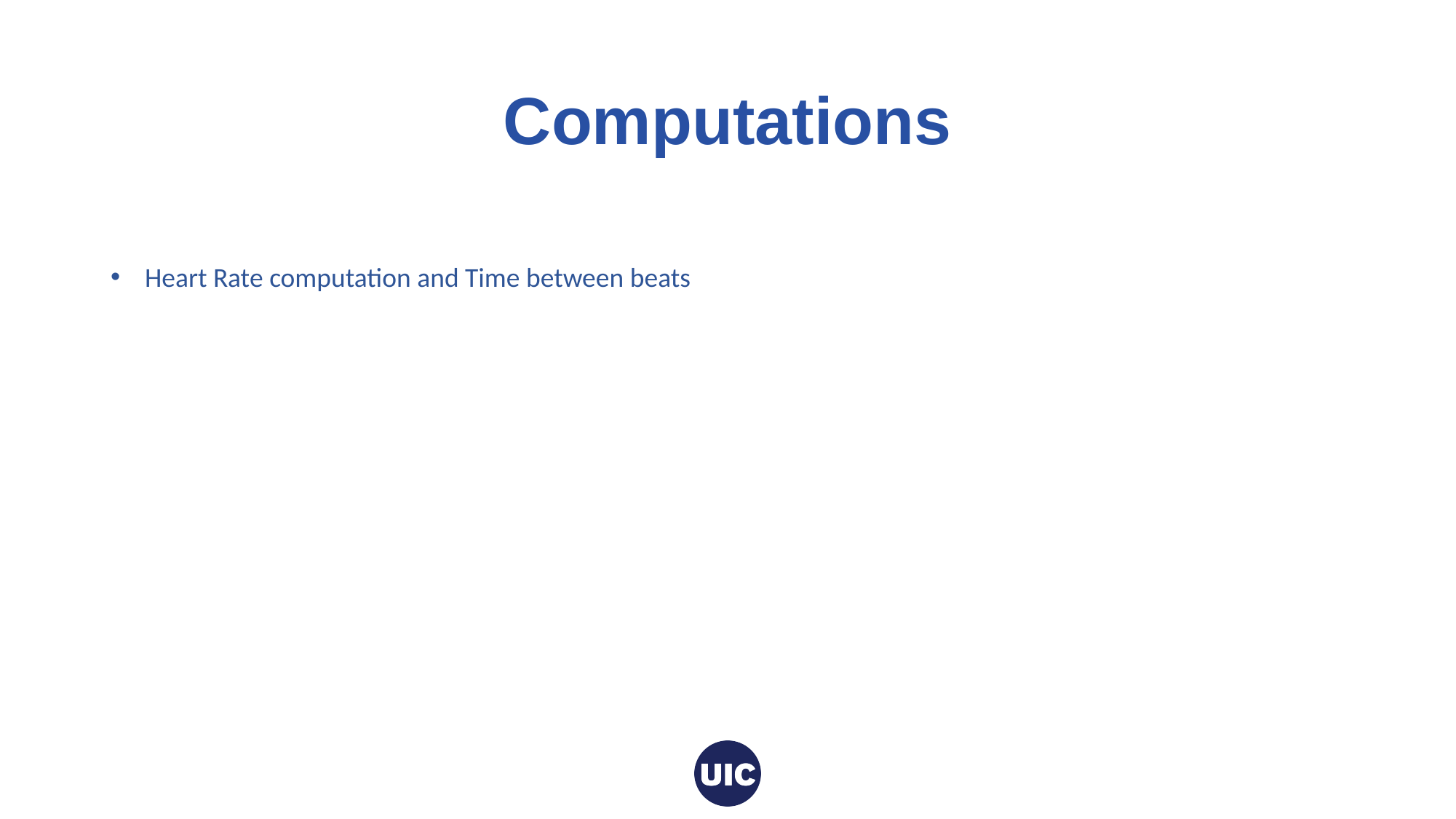

# Computations
Heart Rate computation and Time between beats